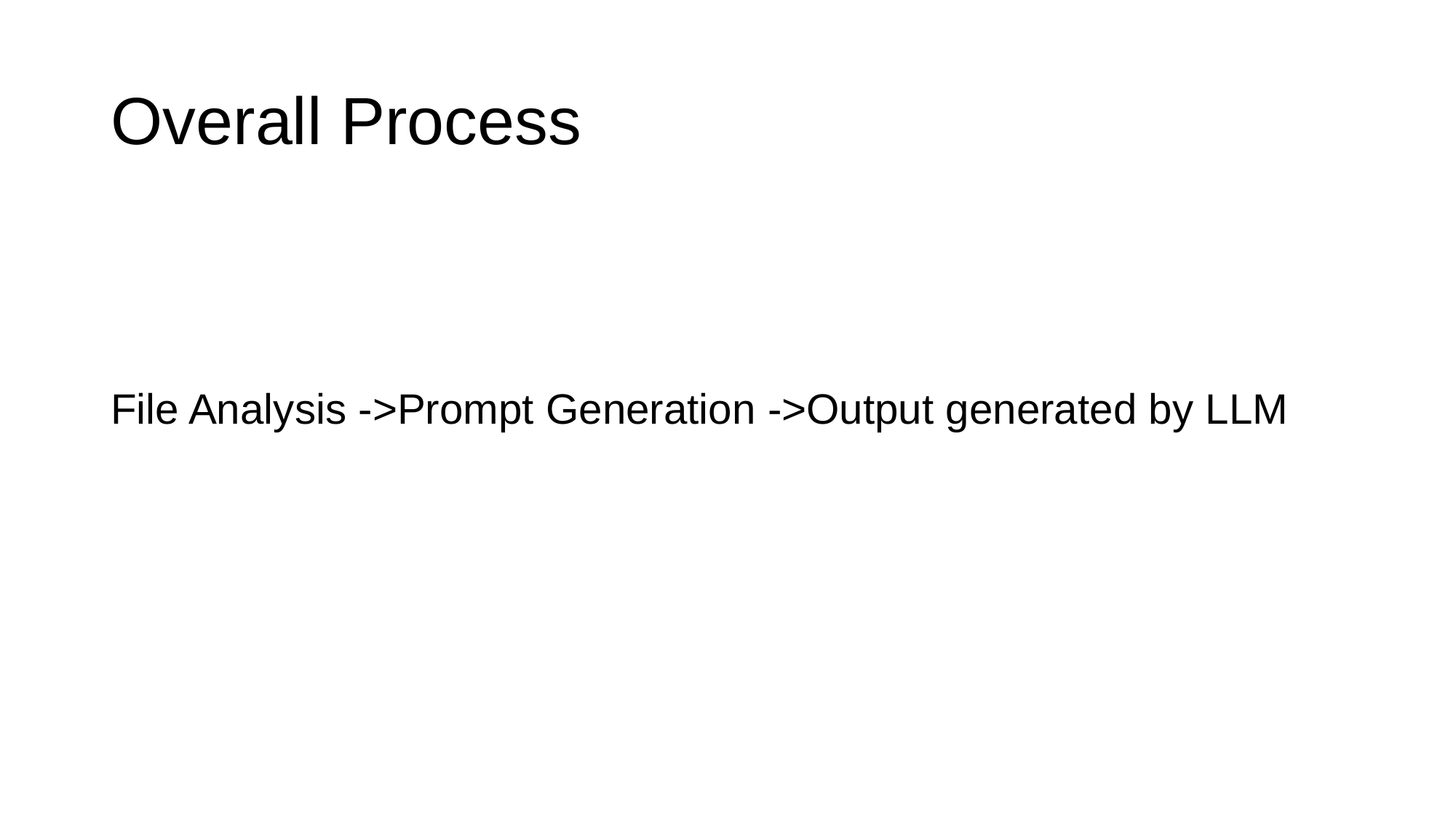

# Overall Process
File Analysis ->Prompt Generation ->Output generated by LLM